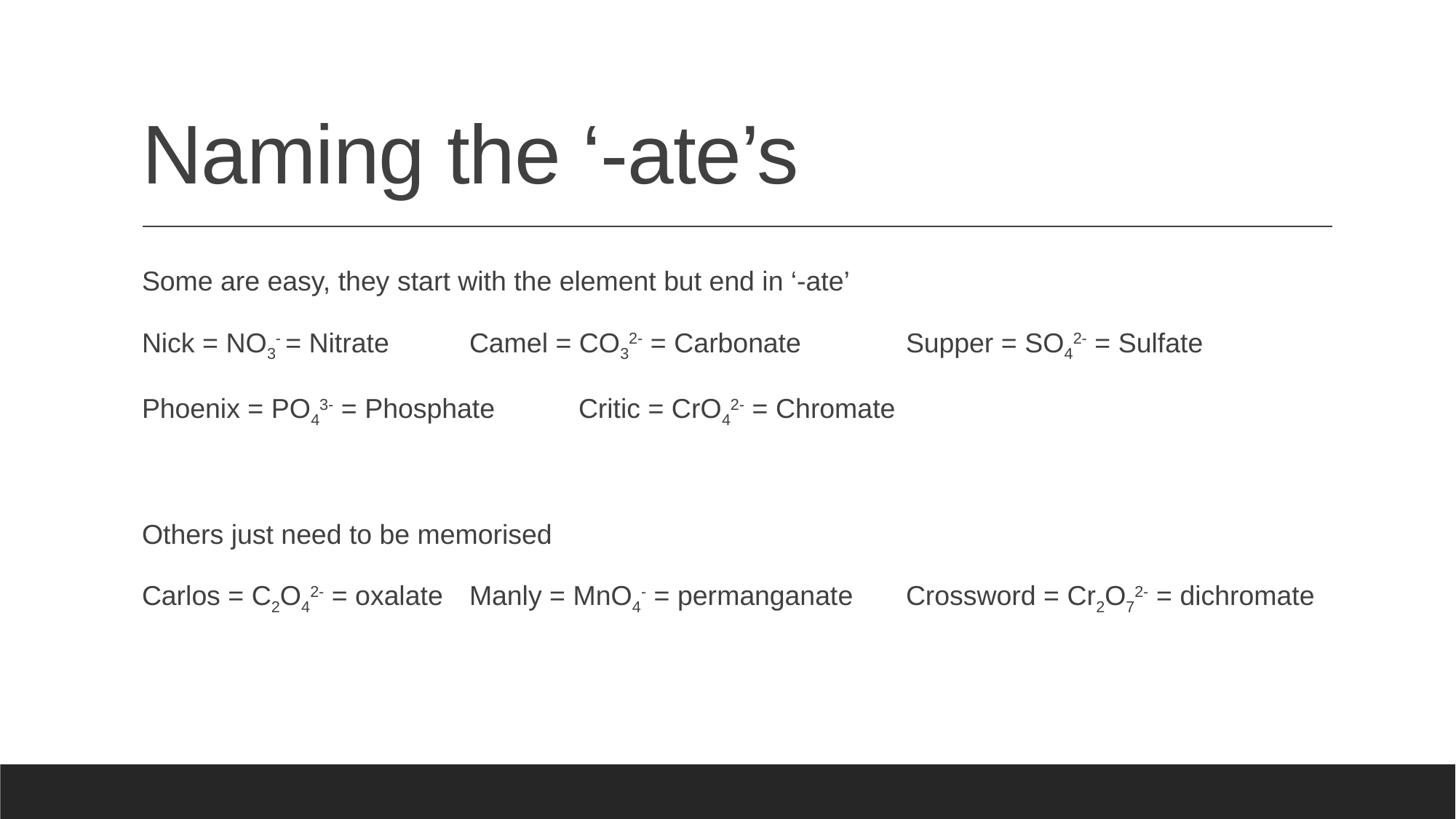

# Naming the ‘-ate’s
Some are easy, they start with the element but end in ‘-ate’
Nick = NO3- = Nitrate	Camel = CO32- = Carbonate 	Supper = SO42- = Sulfate
Phoenix = PO43- = Phosphate	Critic = CrO42- = Chromate

Others just need to be memorised
Carlos = C2O42- = oxalate	Manly = MnO4- = permanganate	Crossword = Cr2O72- = dichromate